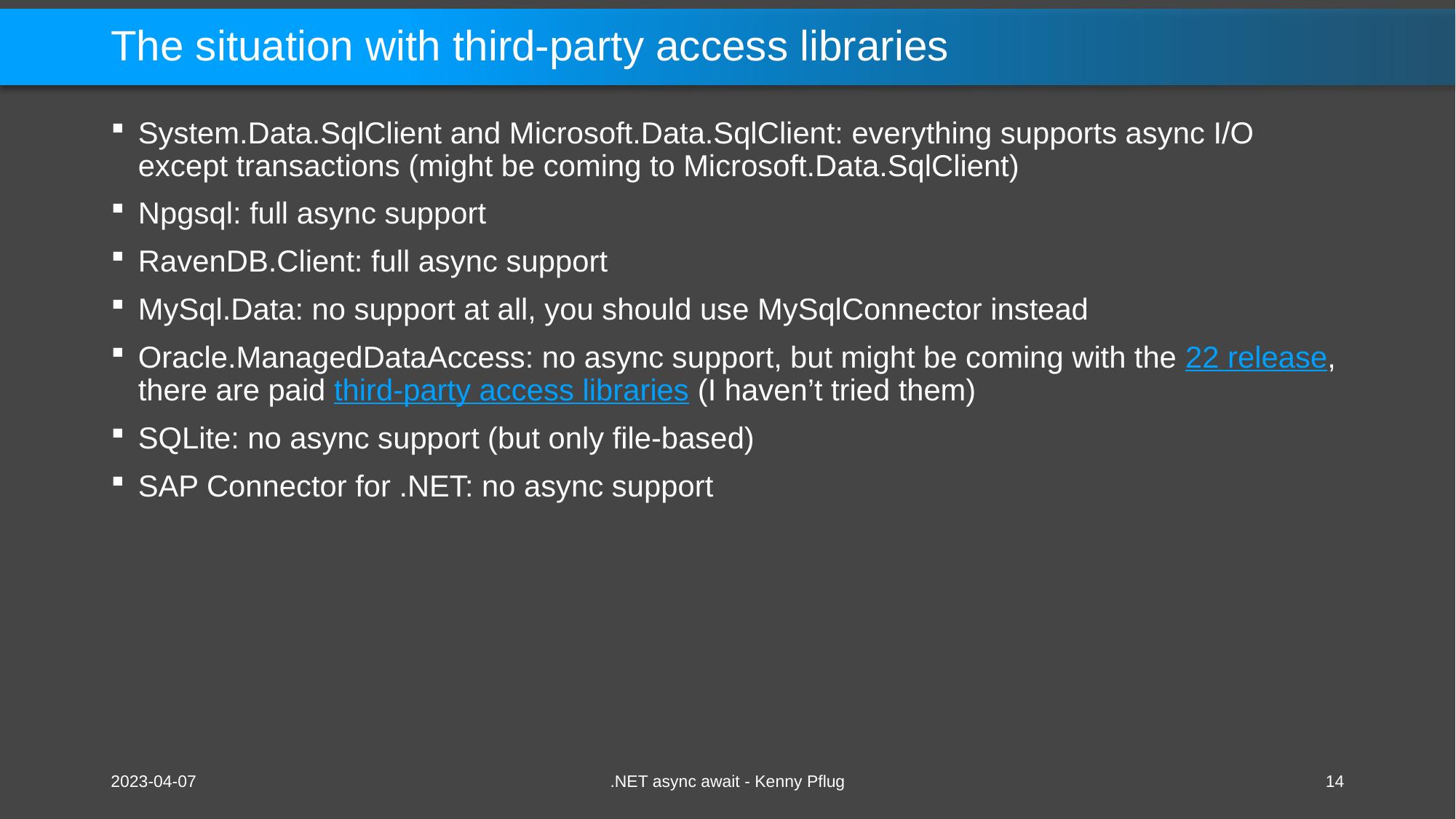

# The situation with third-party access libraries
System.Data.SqlClient and Microsoft.Data.SqlClient: everything supports async I/O except transactions (might be coming to Microsoft.Data.SqlClient)
Npgsql: full async support
RavenDB.Client: full async support
MySql.Data: no support at all, you should use MySqlConnector instead
Oracle.ManagedDataAccess: no async support, but might be coming with the 22 release, there are paid third-party access libraries (I haven’t tried them)
SQLite: no async support (but only file-based)
SAP Connector for .NET: no async support

2023-04-07
.NET async await - Kenny Pflug
14